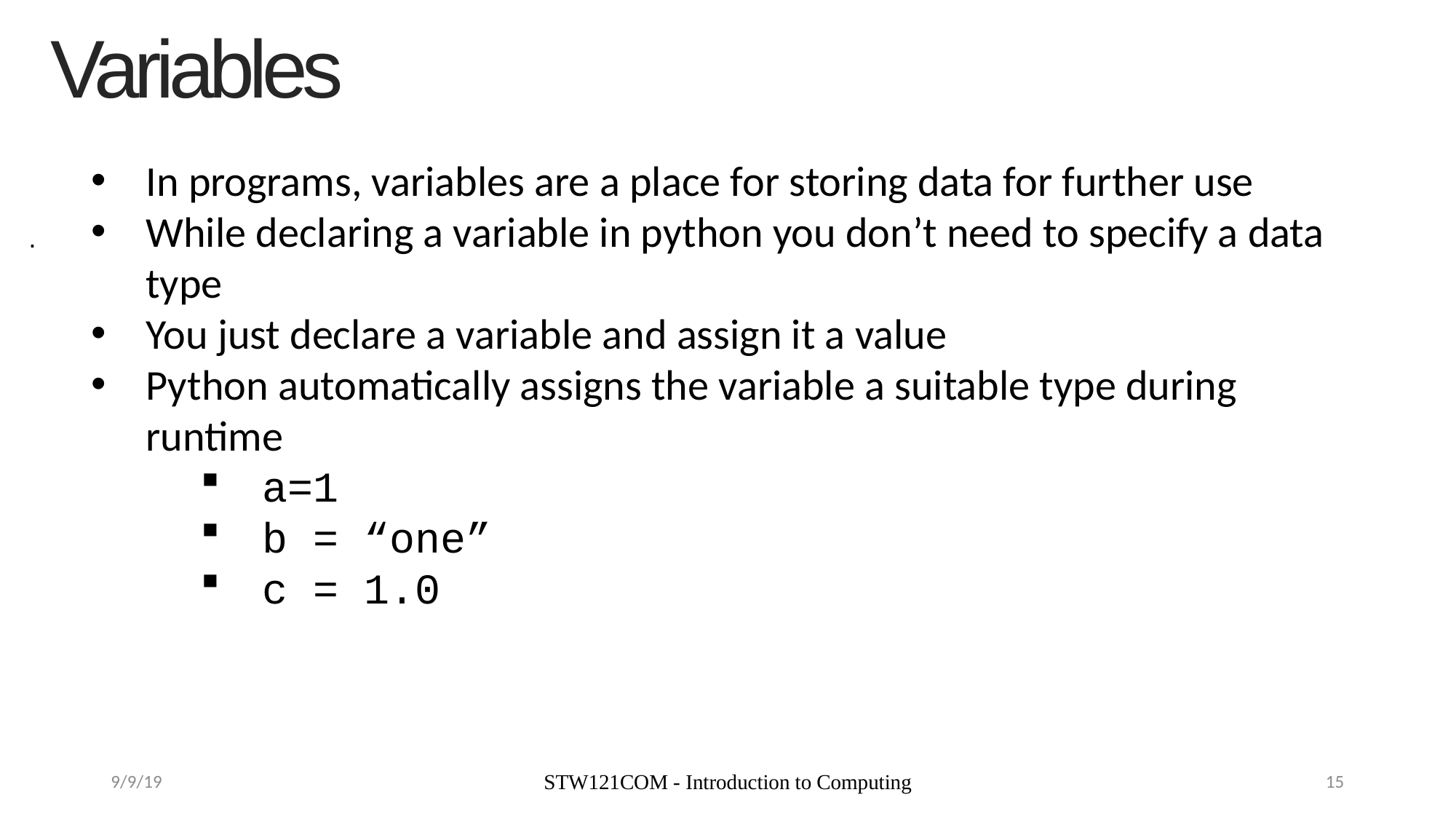

Variables
In programs, variables are a place for storing data for further use
While declaring a variable in python you don’t need to specify a data type
You just declare a variable and assign it a value
Python automatically assigns the variable a suitable type during runtime
a=1
b = “one”
c = 1.0

.
9/9/19
STW121COM - Introduction to Computing
15